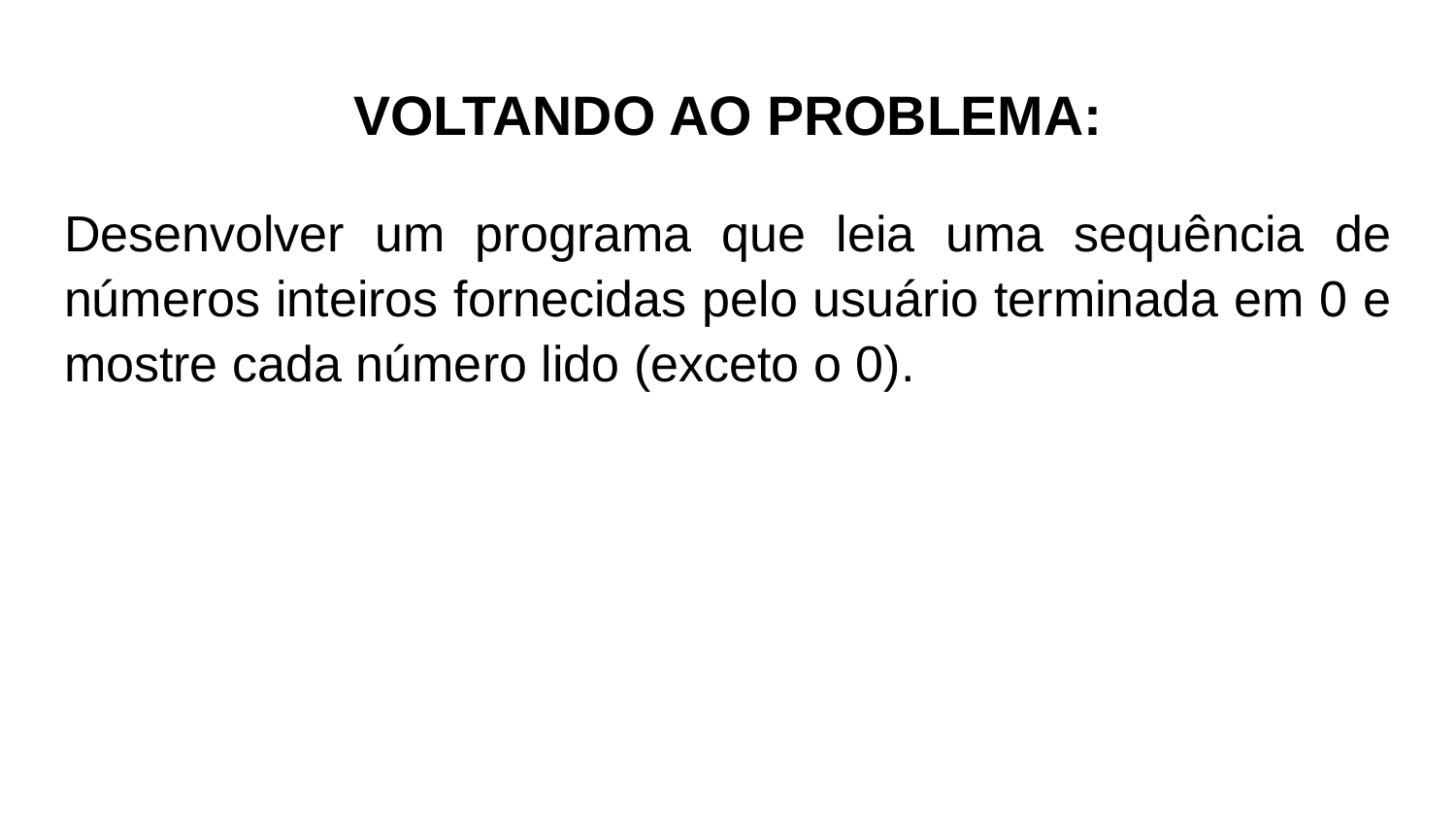

# VOLTANDO AO PROBLEMA:
Desenvolver um programa que leia uma sequência de números inteiros fornecidas pelo usuário terminada em 0 e mostre cada número lido (exceto o 0).